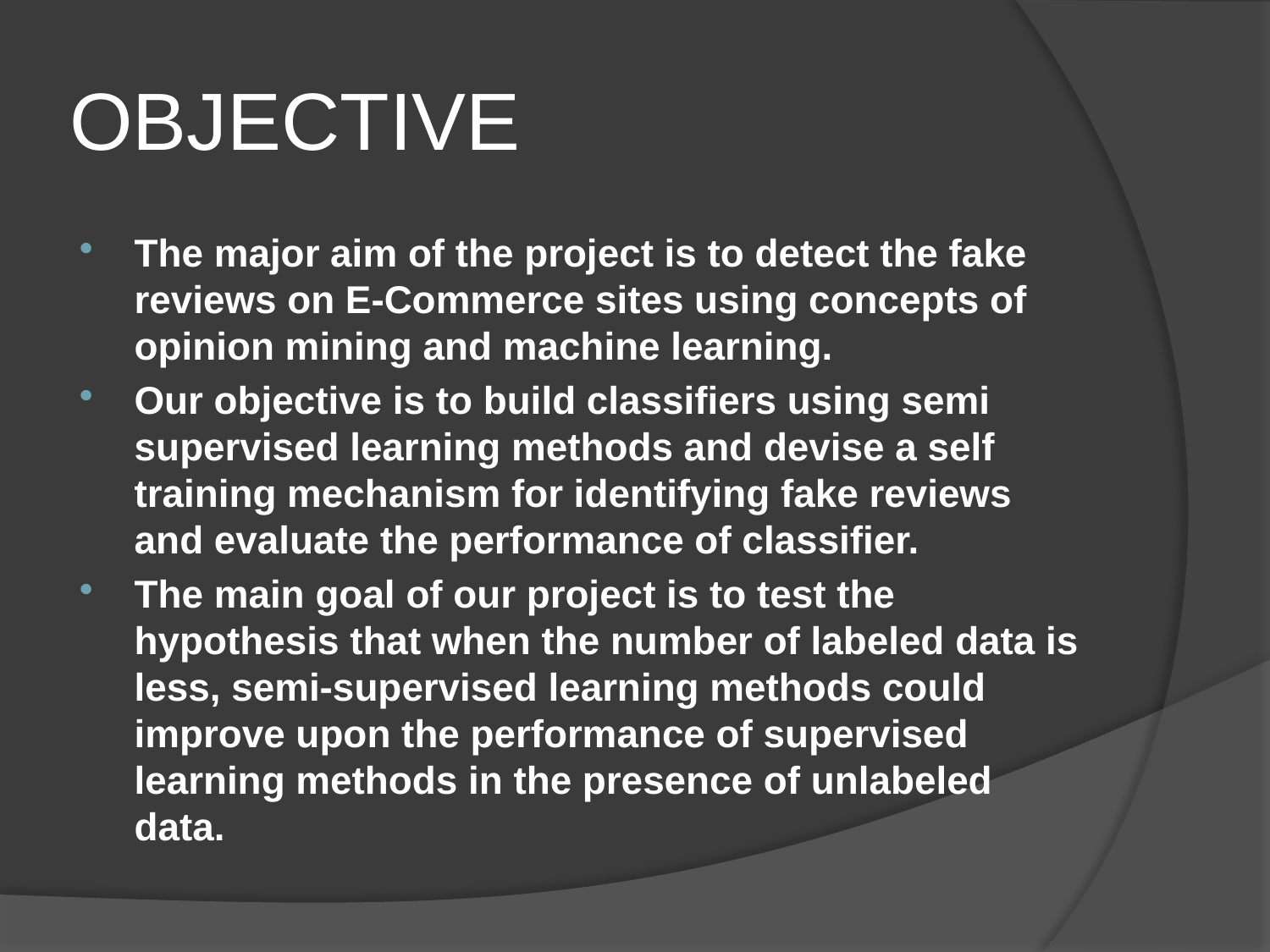

# OBJECTIVE
The major aim of the project is to detect the fake reviews on E-Commerce sites using concepts of opinion mining and machine learning.
Our objective is to build classifiers using semi supervised learning methods and devise a self training mechanism for identifying fake reviews and evaluate the performance of classifier.
The main goal of our project is to test the hypothesis that when the number of labeled data is less, semi-supervised learning methods could improve upon the performance of supervised learning methods in the presence of unlabeled data.